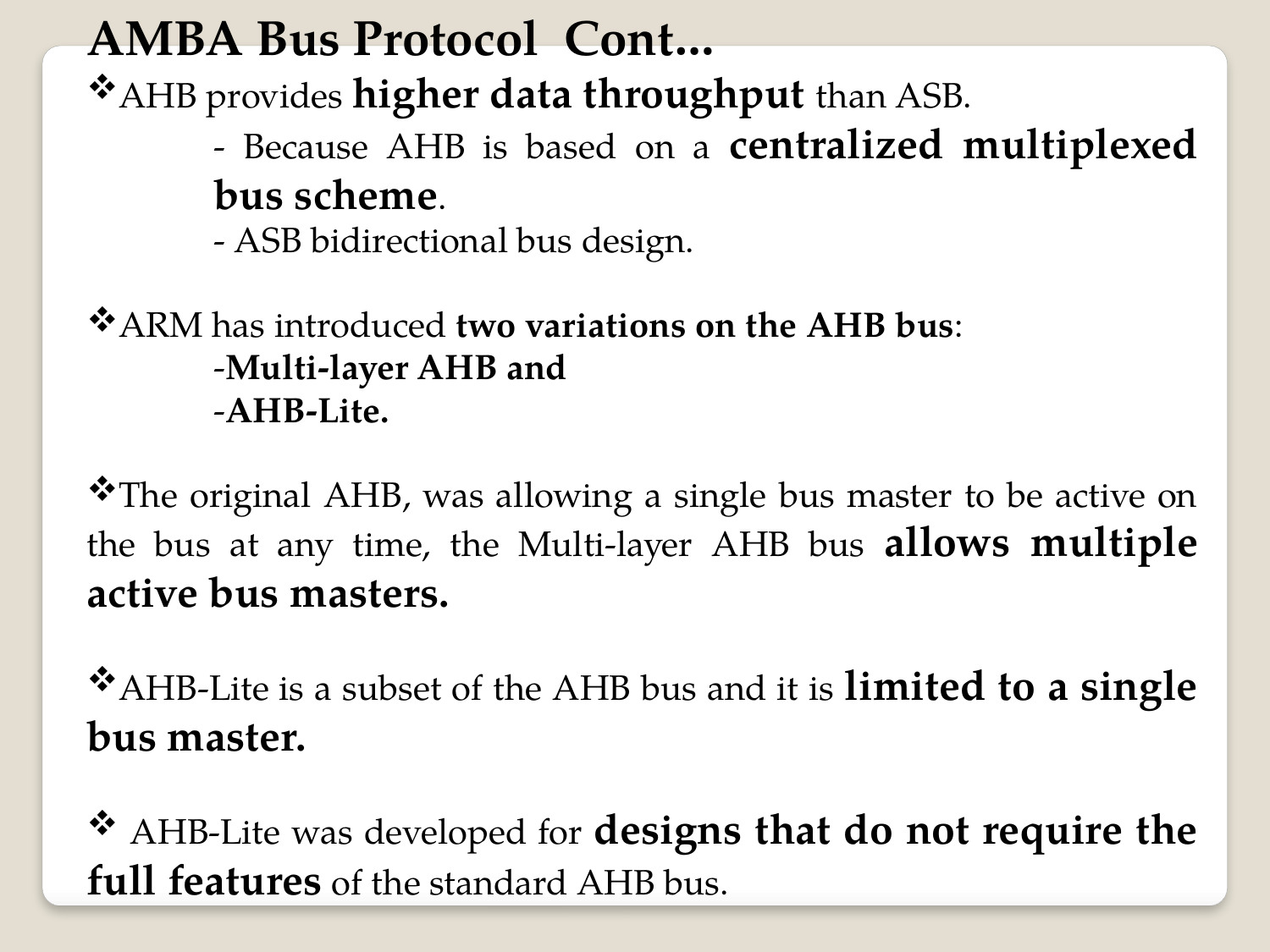

AMBA Bus Protocol  Cont…
AHB provides higher data throughput than ASB.
	- Because AHB is based on a centralized multiplexed 	bus scheme.
	- ASB bidirectional bus design.

ARM has introduced two variations on the AHB bus:
	-Multi-layer AHB and
	-AHB-Lite.

The original AHB, was allowing a single bus master to be active on the bus at any time, the Multi-layer AHB bus allows multiple active bus masters.

AHB-Lite is a subset of the AHB bus and it is limited to a single bus master.

 AHB-Lite was developed for designs that do not require the full features of the standard AHB bus.